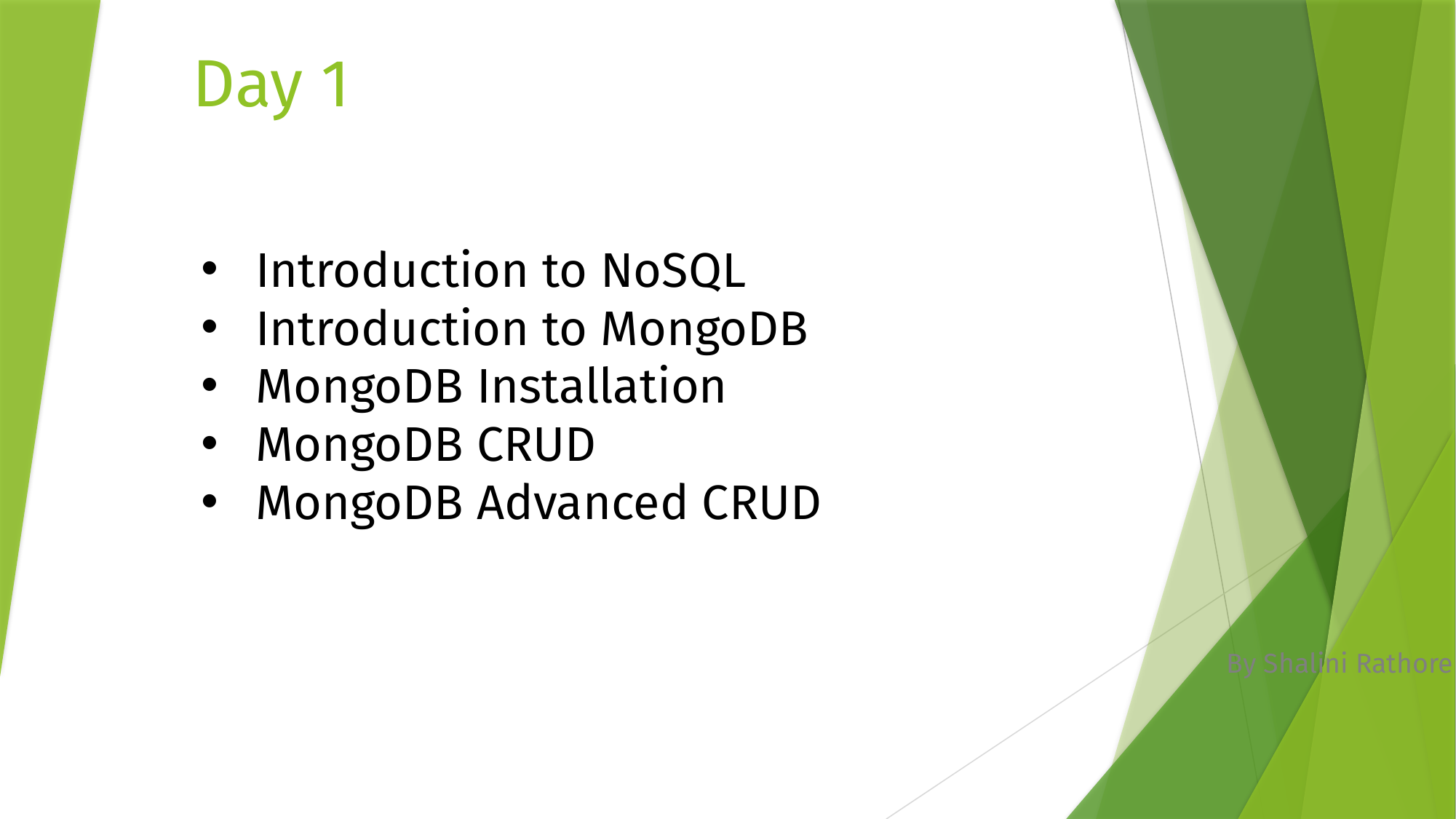

Introduction to NoSQL
Introduction to MongoDB
MongoDB Installation
MongoDB CRUD
MongoDB Advanced CRUD
# Day 1
By Shalini Rathore